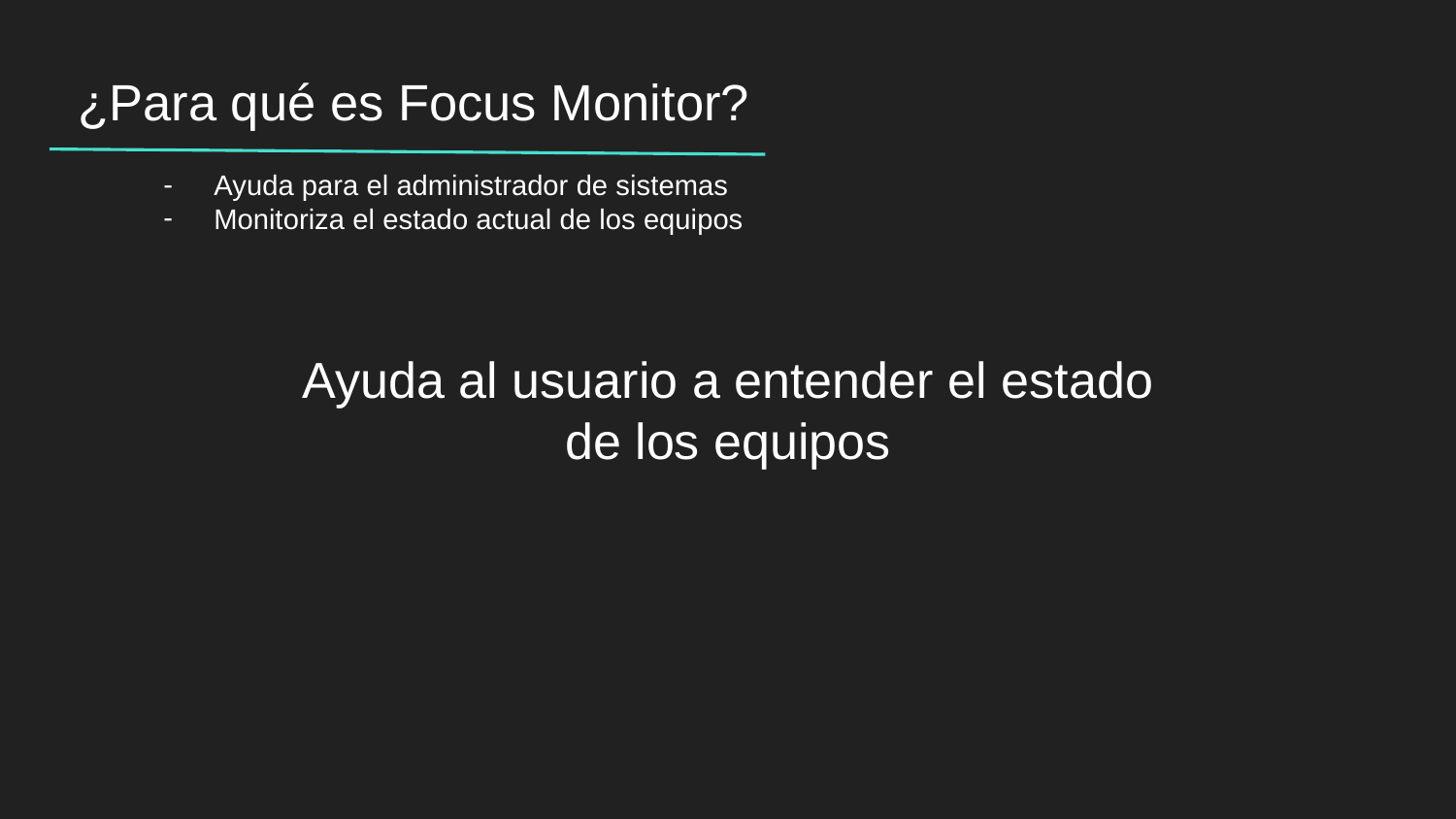

# ¿Para qué es Focus Monitor?
Ayuda para el administrador de sistemas
Monitoriza el estado actual de los equipos
Ayuda al usuario a entender el estado de los equipos